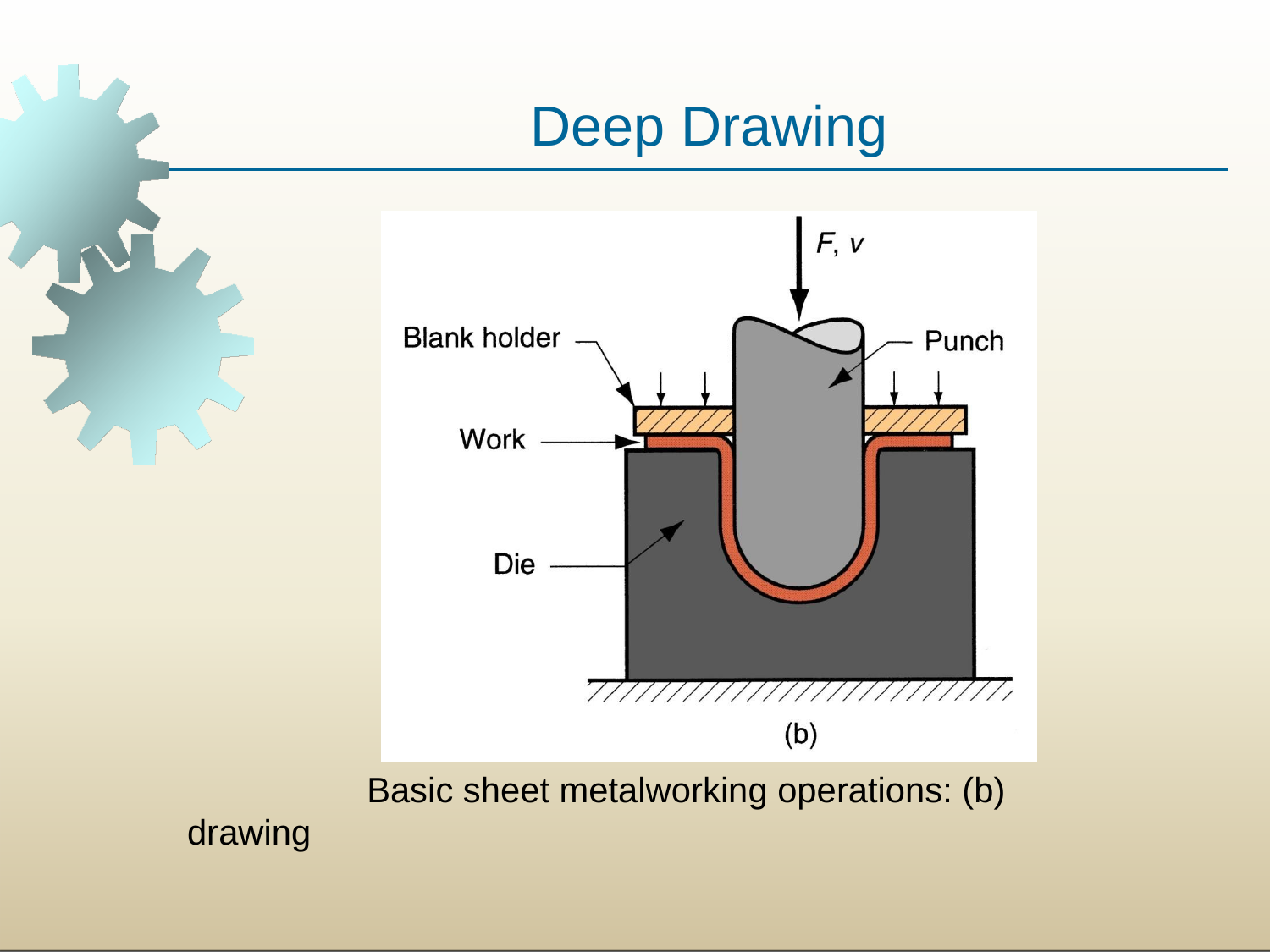

# Deep Drawing

	Basic sheet metalworking operations: (b) drawing